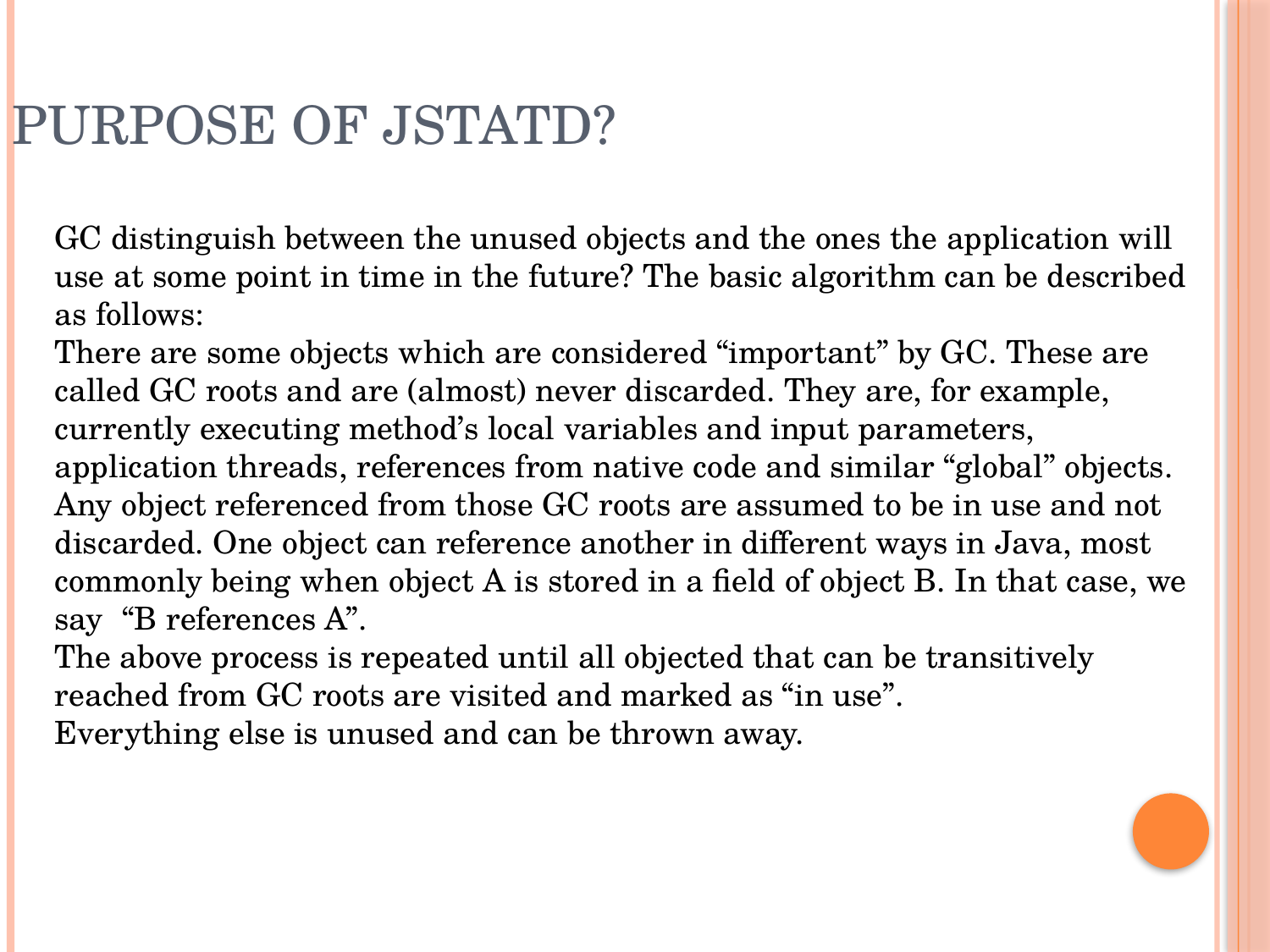

Purpose of jstatd?
GC distinguish between the unused objects and the ones the application will use at some point in time in the future? The basic algorithm can be described as follows:
There are some objects which are considered “important” by GC. These are called GC roots and are (almost) never discarded. They are, for example, currently executing method’s local variables and input parameters, application threads, references from native code and similar “global” objects.
Any object referenced from those GC roots are assumed to be in use and not discarded. One object can reference another in different ways in Java, most commonly being when object A is stored in a field of object B. In that case, we say  “B references A”.
The above process is repeated until all objected that can be transitively reached from GC roots are visited and marked as “in use”.
Everything else is unused and can be thrown away.